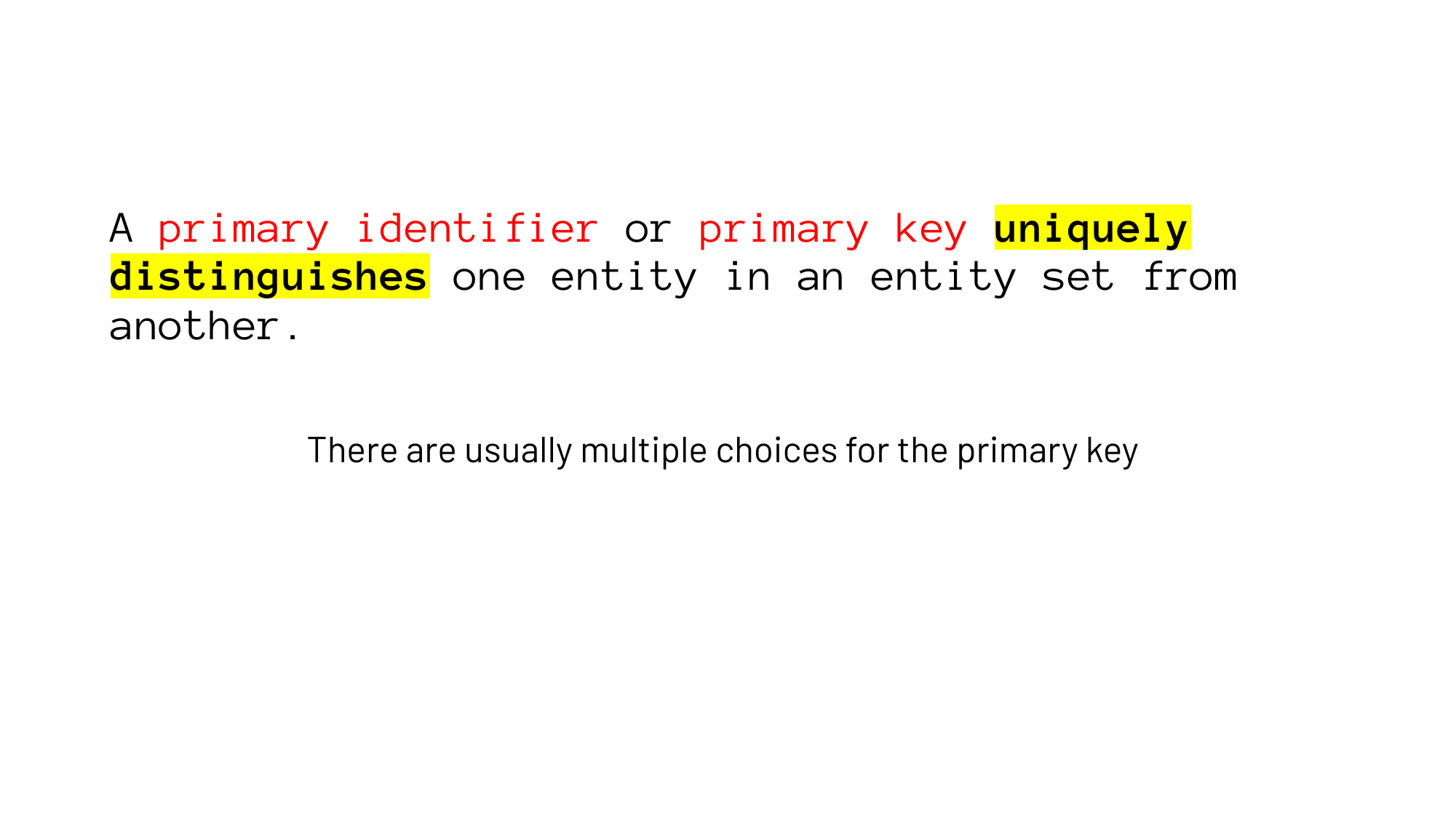

# A primary identifier or primary key uniquely distinguishes one entity in an entity set from another.
There are usually multiple choices for the primary key